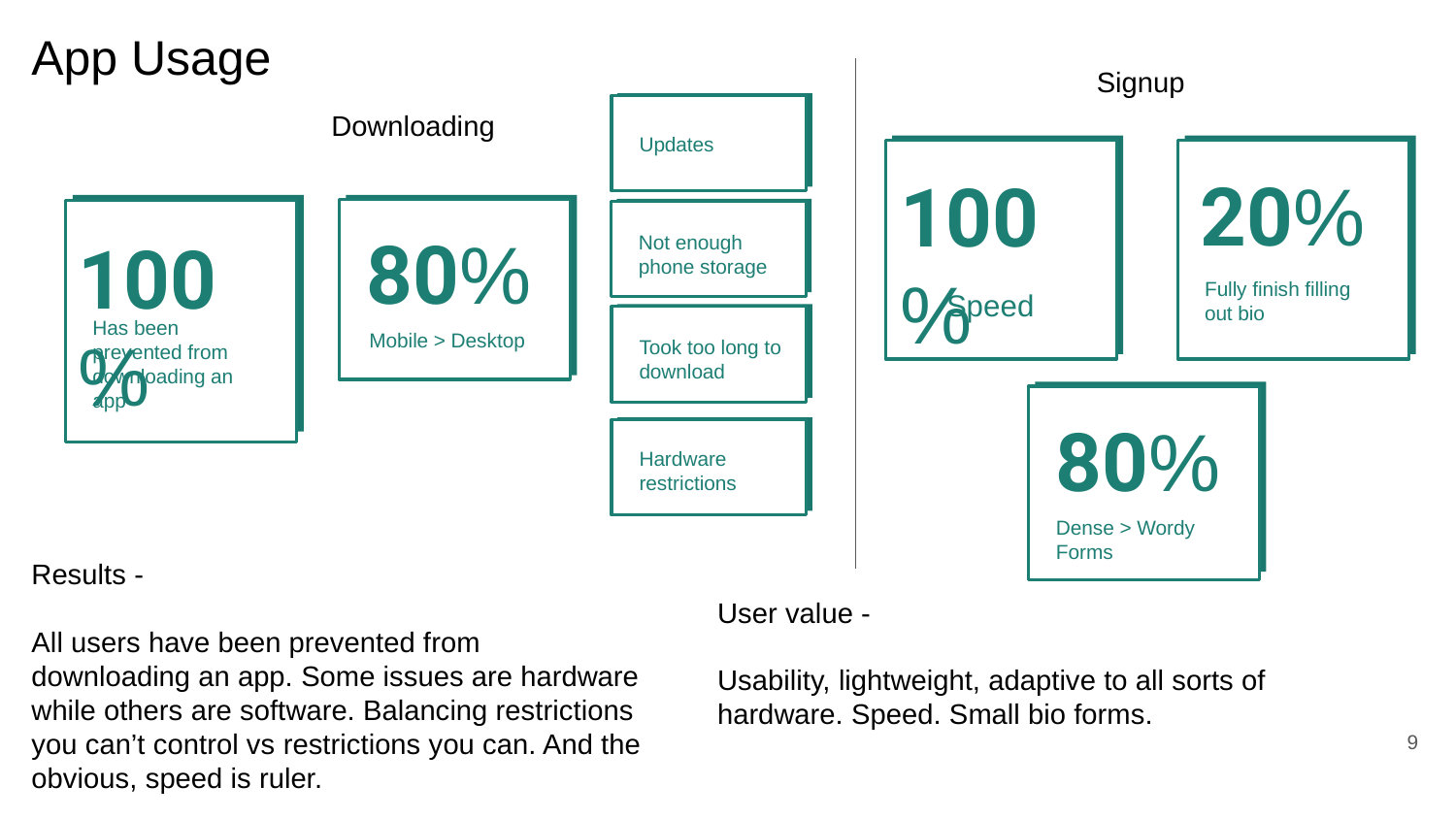

App Usage
Signup

Updates
Downloading

20%
Fully finish filling out bio

100%
Speed

80%
Mobile > Desktop

100%
Has been prevented from downloading an app

Not enough phone storage

Took too long to download

80%
Dense > Wordy
Forms

Hardware restrictions
Results -

All users have been prevented from downloading an app. Some issues are hardware while others are software. Balancing restrictions you can’t control vs restrictions you can. And the obvious, speed is ruler.
User value -

Usability, lightweight, adaptive to all sorts of hardware. Speed. Small bio forms.
9